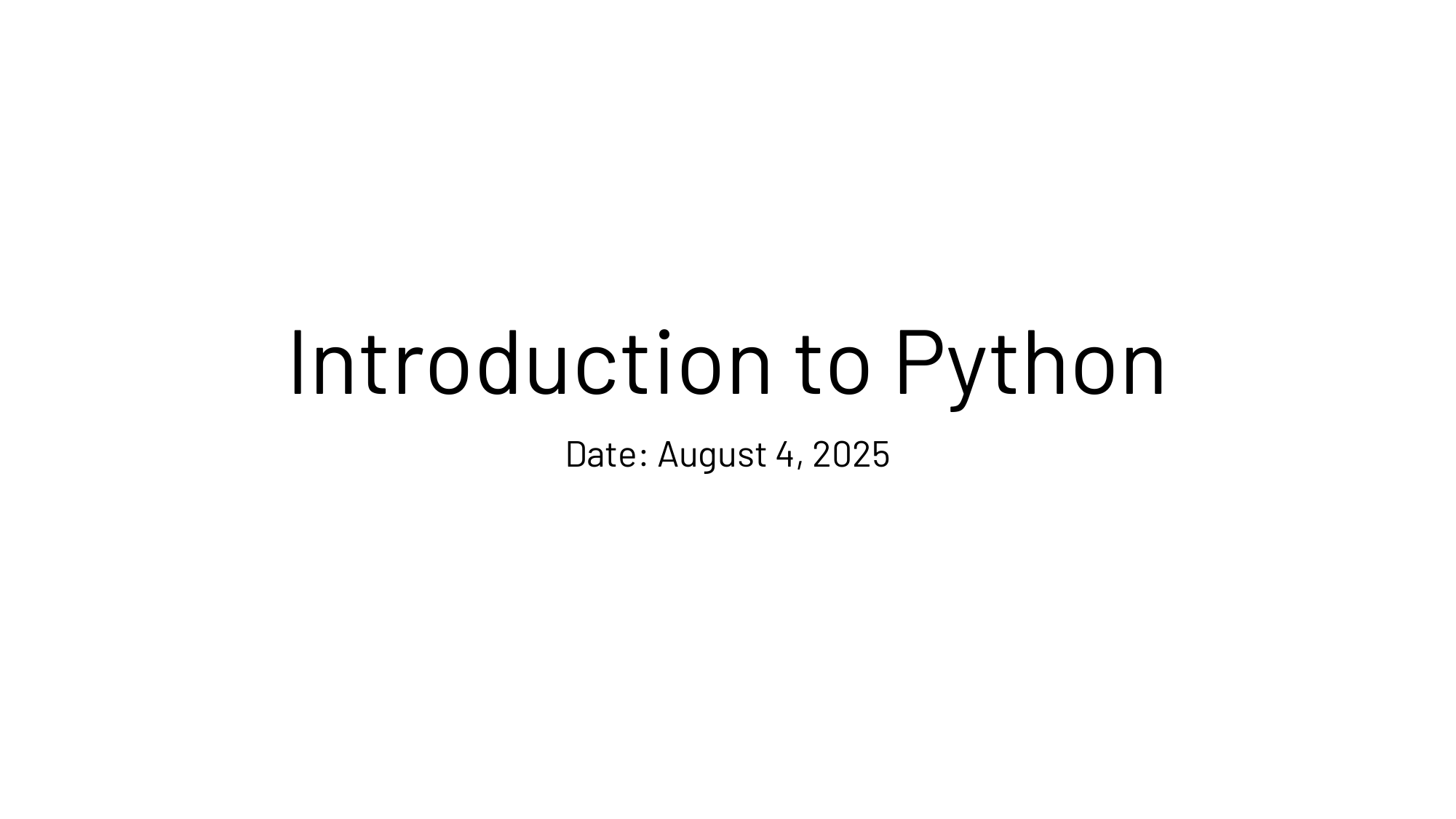

# Introduction to Python
Date: August 4, 2025